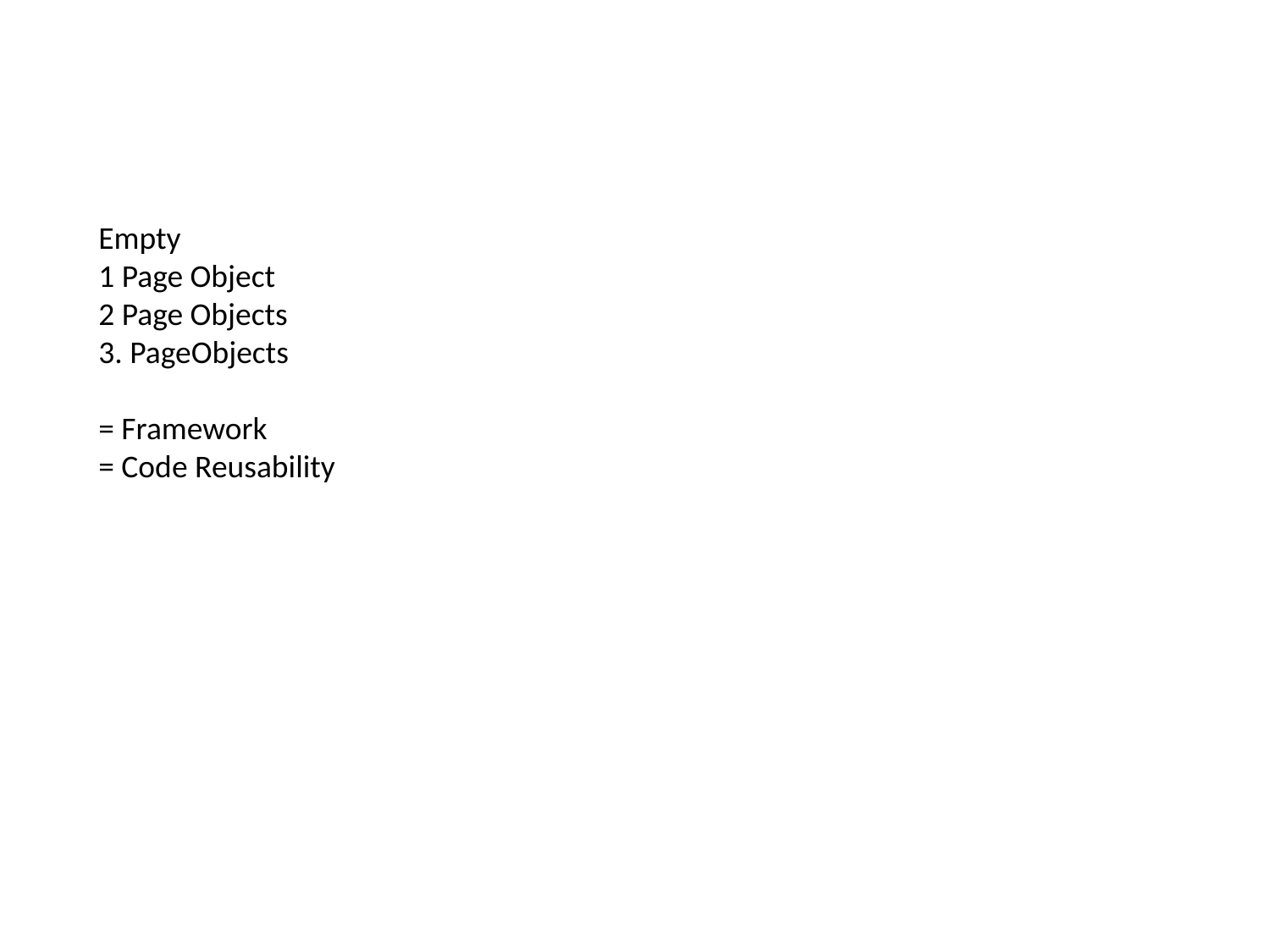

Empty
1 Page Object
2 Page Objects
3. PageObjects

= Framework
= Code Reusability